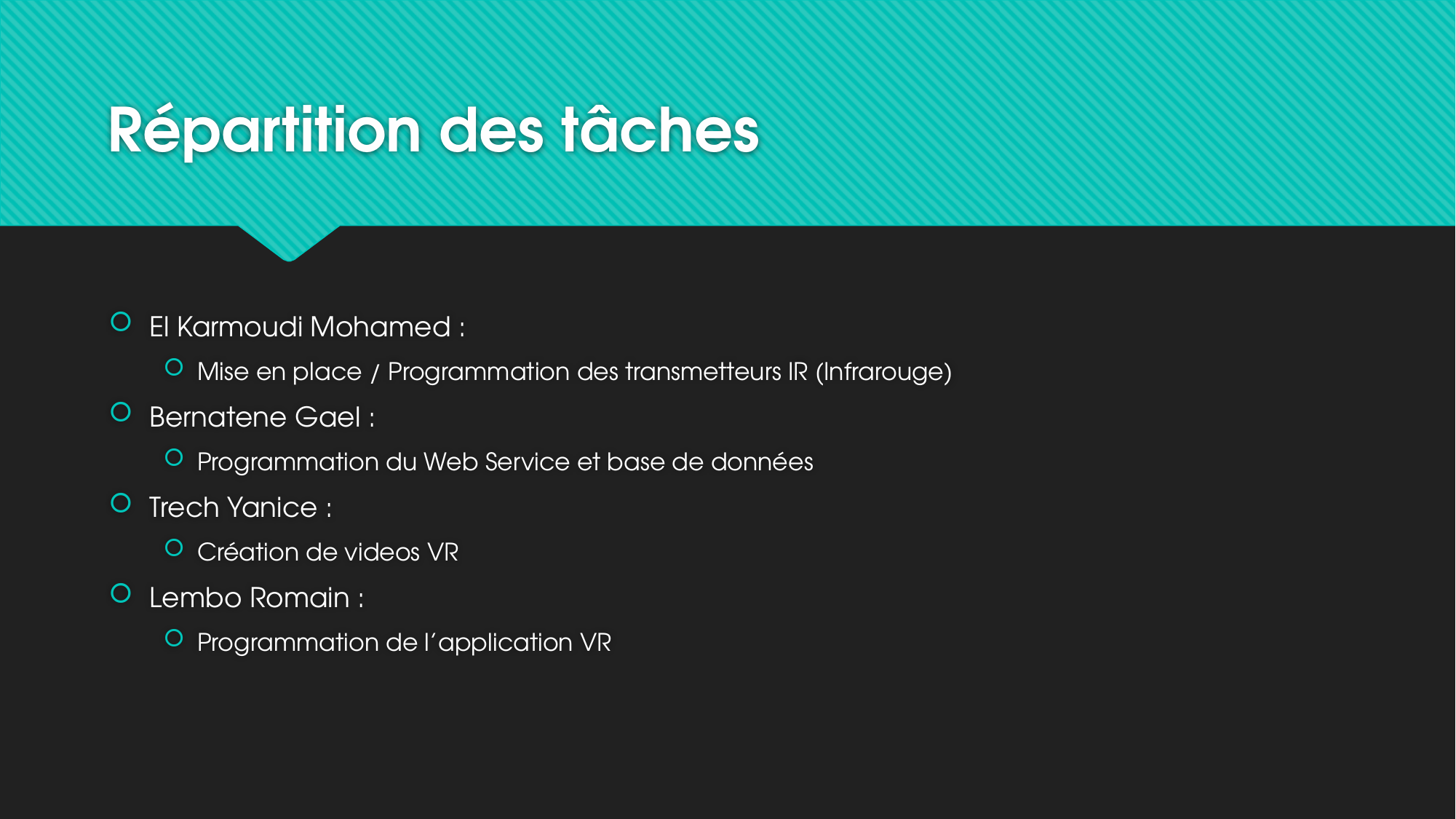

# Répartition des tâches
El Karmoudi Mohamed :
Mise en place / Programmation des transmetteurs IR (Infrarouge)
Bernatene Gael :
Programmation du Web Service et base de données
Trech Yanice :
Création de videos VR
Lembo Romain :
Programmation de l’application VR